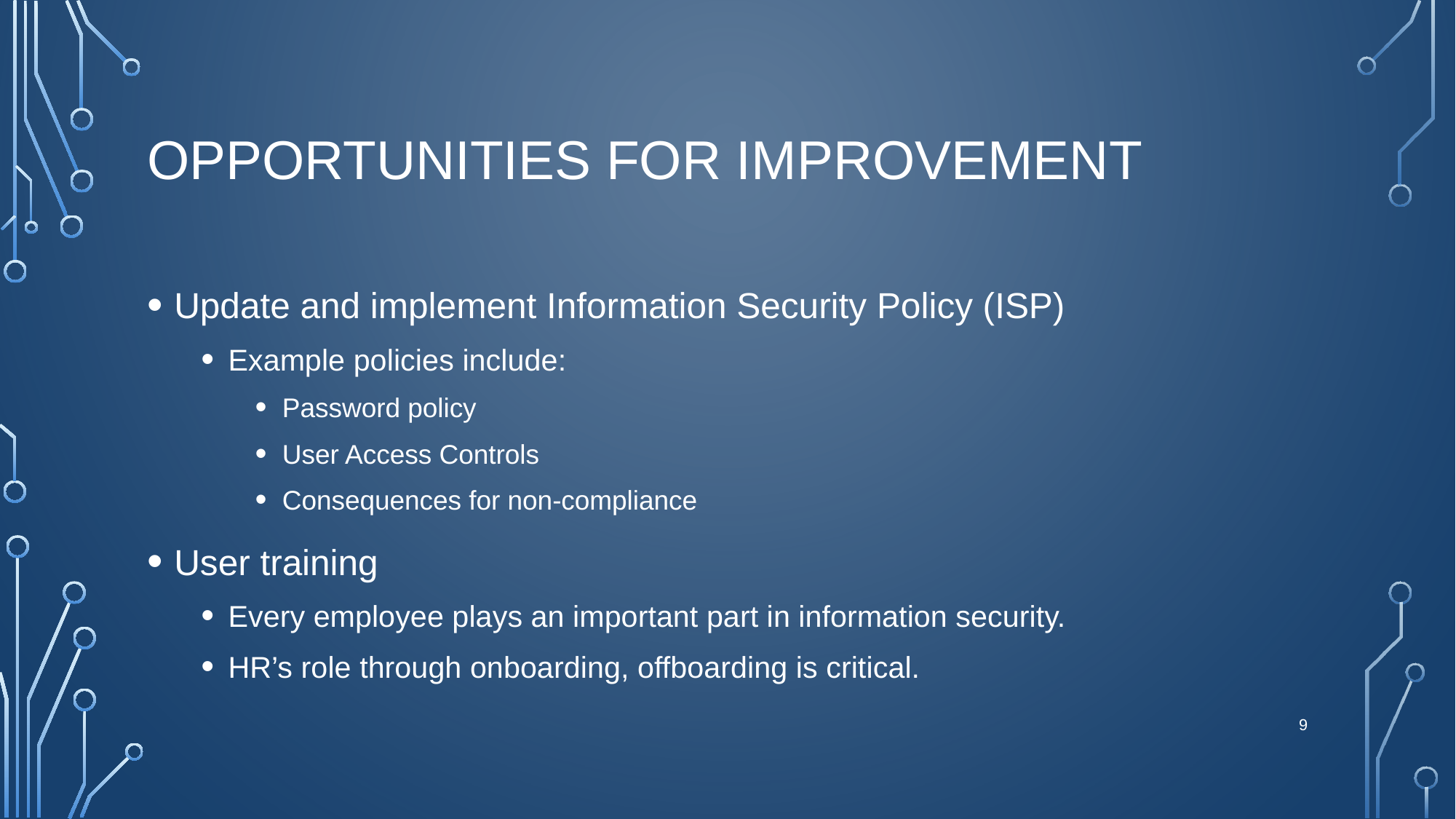

# Opportunities for Improvement
Update and implement Information Security Policy (ISP)
Example policies include:
Password policy
User Access Controls
Consequences for non-compliance
User training
Every employee plays an important part in information security.
HR’s role through onboarding, offboarding is critical.

9